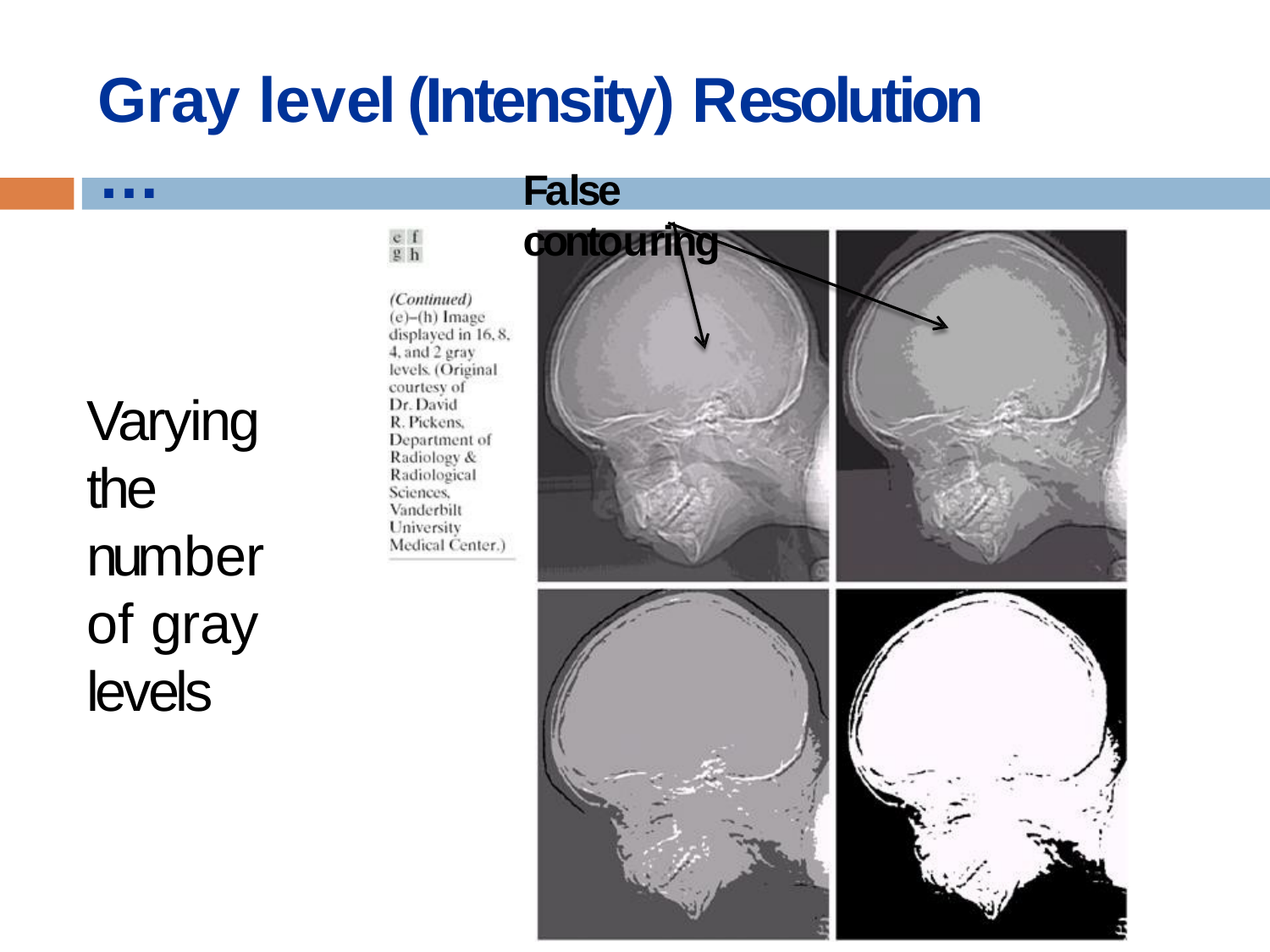

# Gray level	(Intensity) Resolution …
False contouring
Varying  the number  of gray  levels